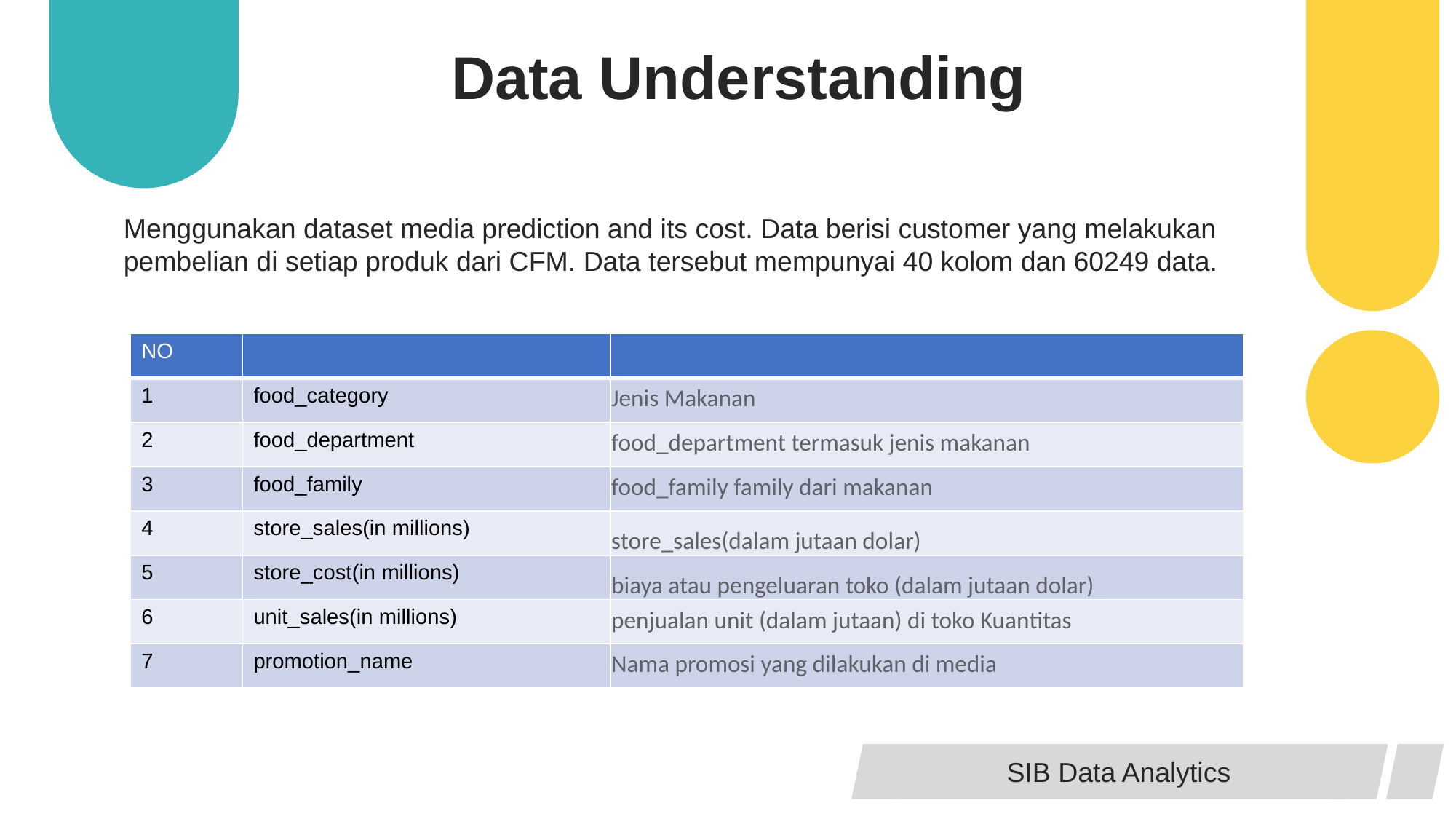

Data Understanding
Menggunakan dataset media prediction and its cost. Data berisi customer yang melakukan pembelian di setiap produk dari CFM. Data tersebut mempunyai 40 kolom dan 60249 data.

| NO |  |  |
| --- | --- | --- |
| 1 | food\_category | Jenis Makanan |
| 2 | food\_department | food\_department termasuk jenis makanan |
| 3 | food\_family | food\_family family dari makanan |
| 4 | store\_sales(in millions) | store\_sales(dalam jutaan dolar) |
| 5 | store\_cost(in millions) | biaya atau pengeluaran toko (dalam jutaan dolar) |
| 6 | unit\_sales(in millions) | penjualan unit (dalam jutaan) di toko Kuantitas |
| 7 | promotion\_name | Nama promosi yang dilakukan di media |

SIB Data Analytics